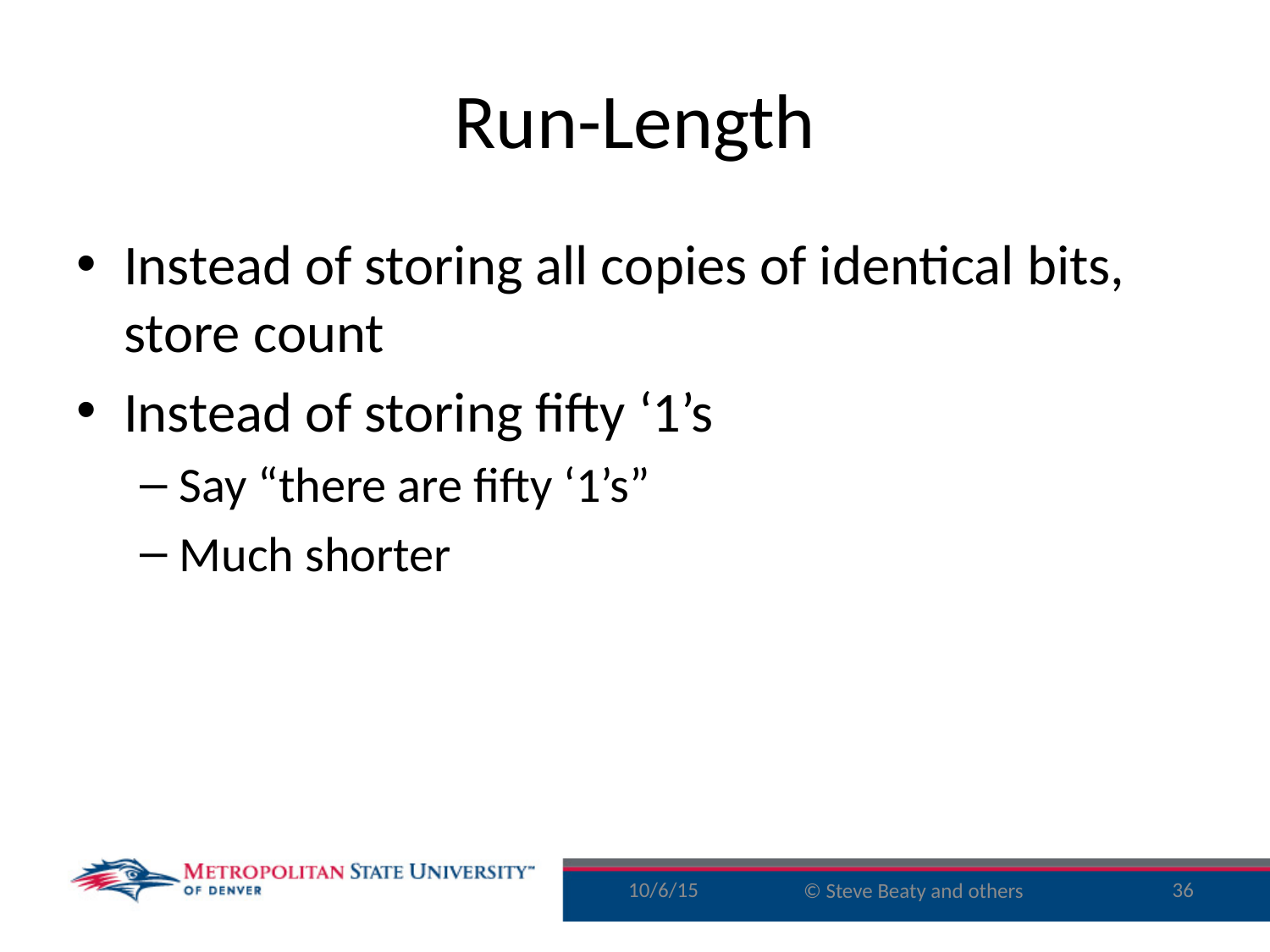

# Run-Length
Instead of storing all copies of identical bits, store count
Instead of storing fifty ‘1’s
Say “there are fifty ‘1’s”
Much shorter
10/6/15
36
© Steve Beaty and others